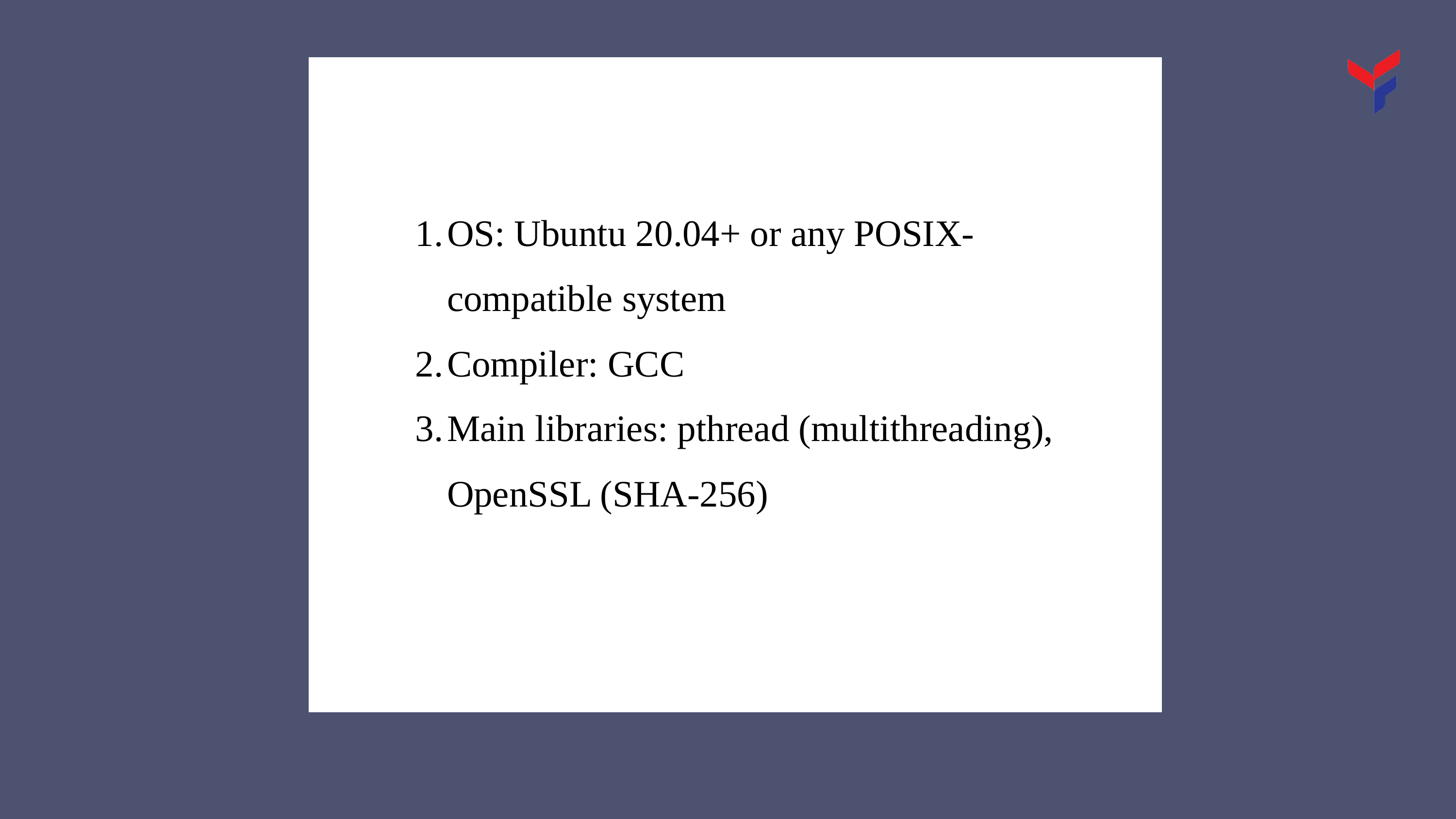

OS: Ubuntu 20.04+ or any POSIX-compatible system
Compiler: GCC
Main libraries: pthread (multithreading), OpenSSL (SHA-256)